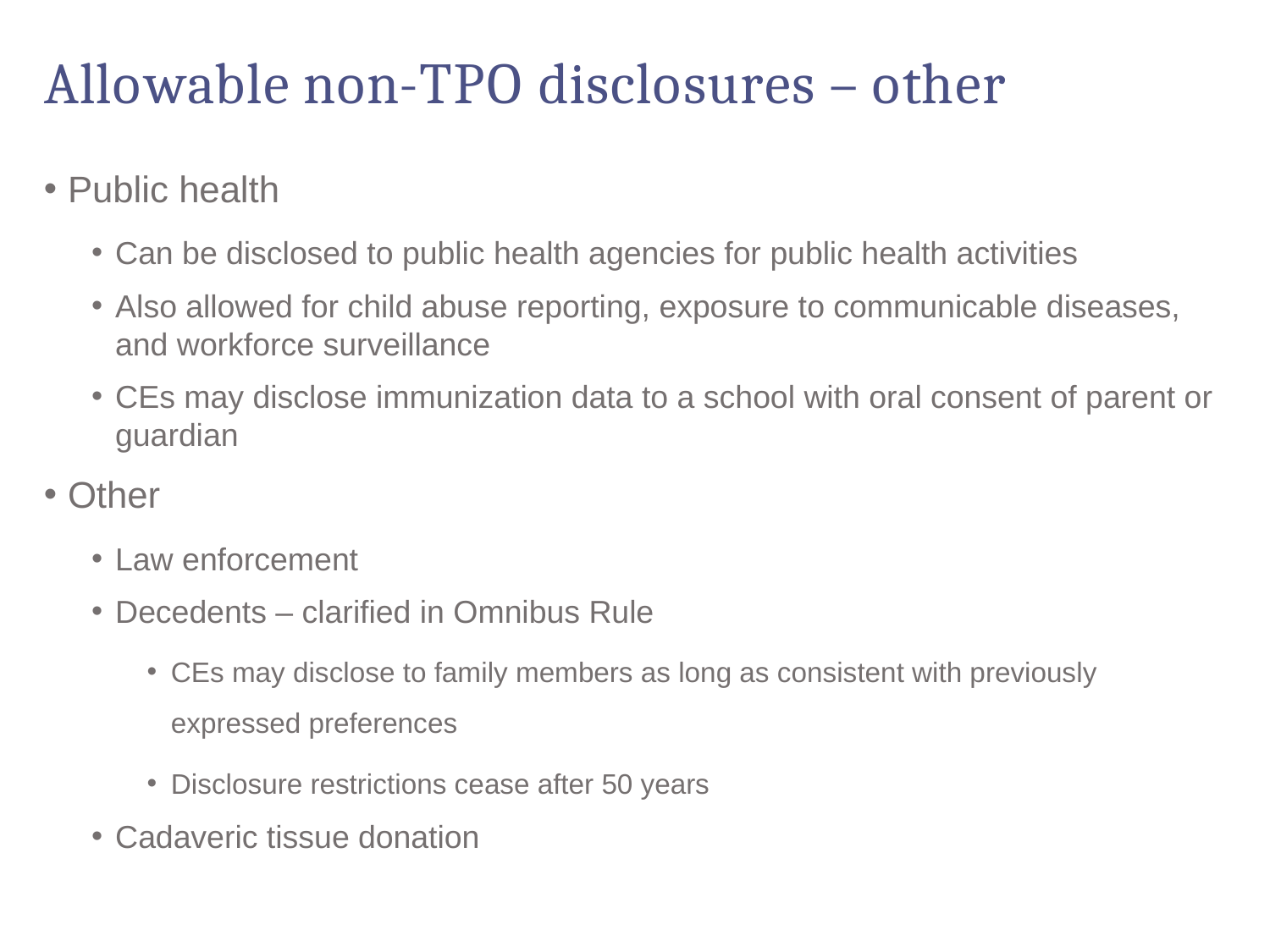

# Allowable non-TPO disclosures – other
Public health
Can be disclosed to public health agencies for public health activities
Also allowed for child abuse reporting, exposure to communicable diseases, and workforce surveillance
CEs may disclose immunization data to a school with oral consent of parent or guardian
Other
Law enforcement
Decedents – clarified in Omnibus Rule
CEs may disclose to family members as long as consistent with previously expressed preferences
Disclosure restrictions cease after 50 years
Cadaveric tissue donation